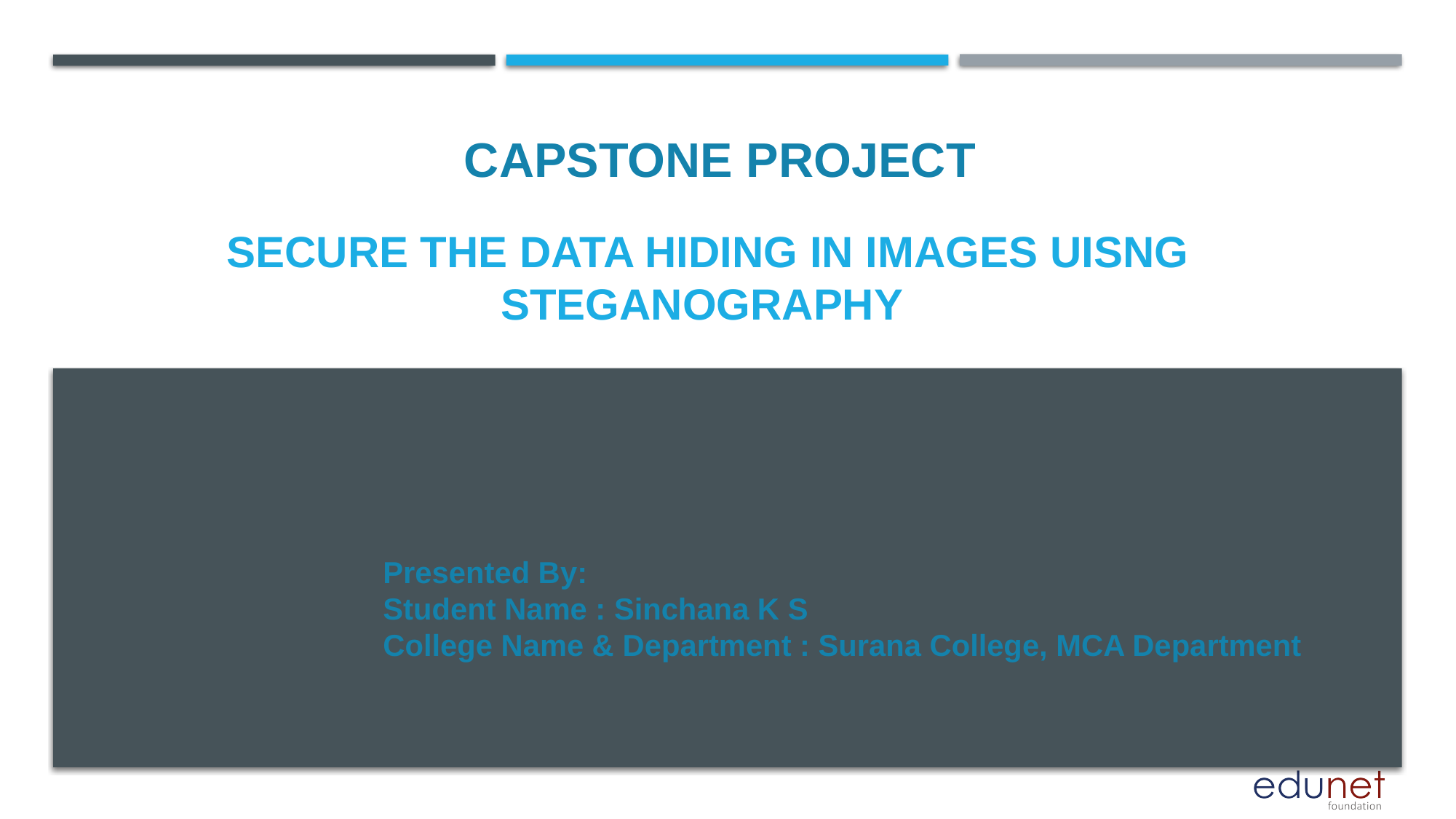

CAPSTONE PROJECT
# Secure the data Hiding In Images Uisng Steganography
Presented By:
Student Name : Sinchana K S
College Name & Department : Surana College, MCA Department